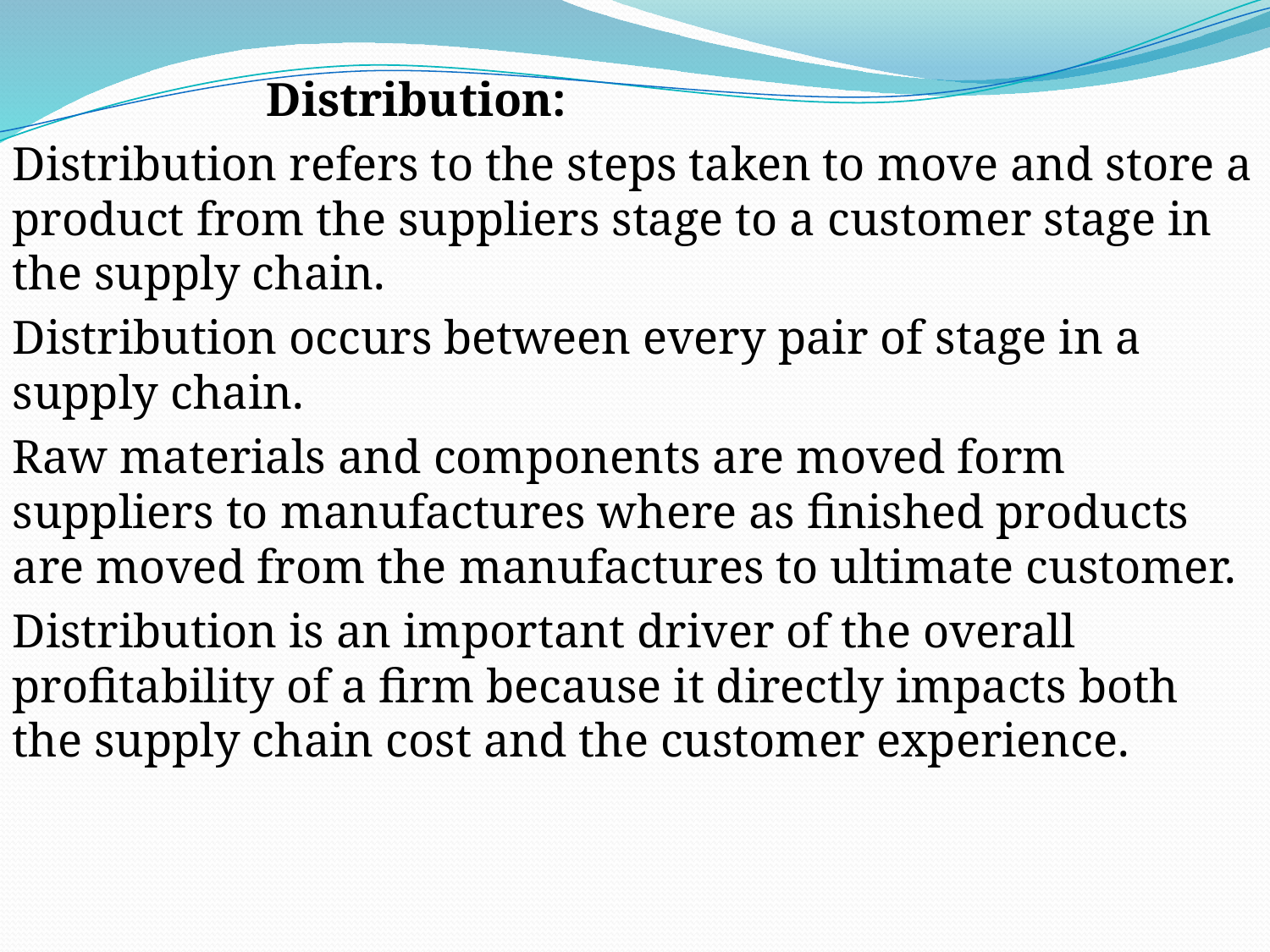

Distribution:
Distribution refers to the steps taken to move and store a product from the suppliers stage to a customer stage in the supply chain.
Distribution occurs between every pair of stage in a supply chain.
Raw materials and components are moved form suppliers to manufactures where as finished products are moved from the manufactures to ultimate customer.
Distribution is an important driver of the overall profitability of a firm because it directly impacts both the supply chain cost and the customer experience.